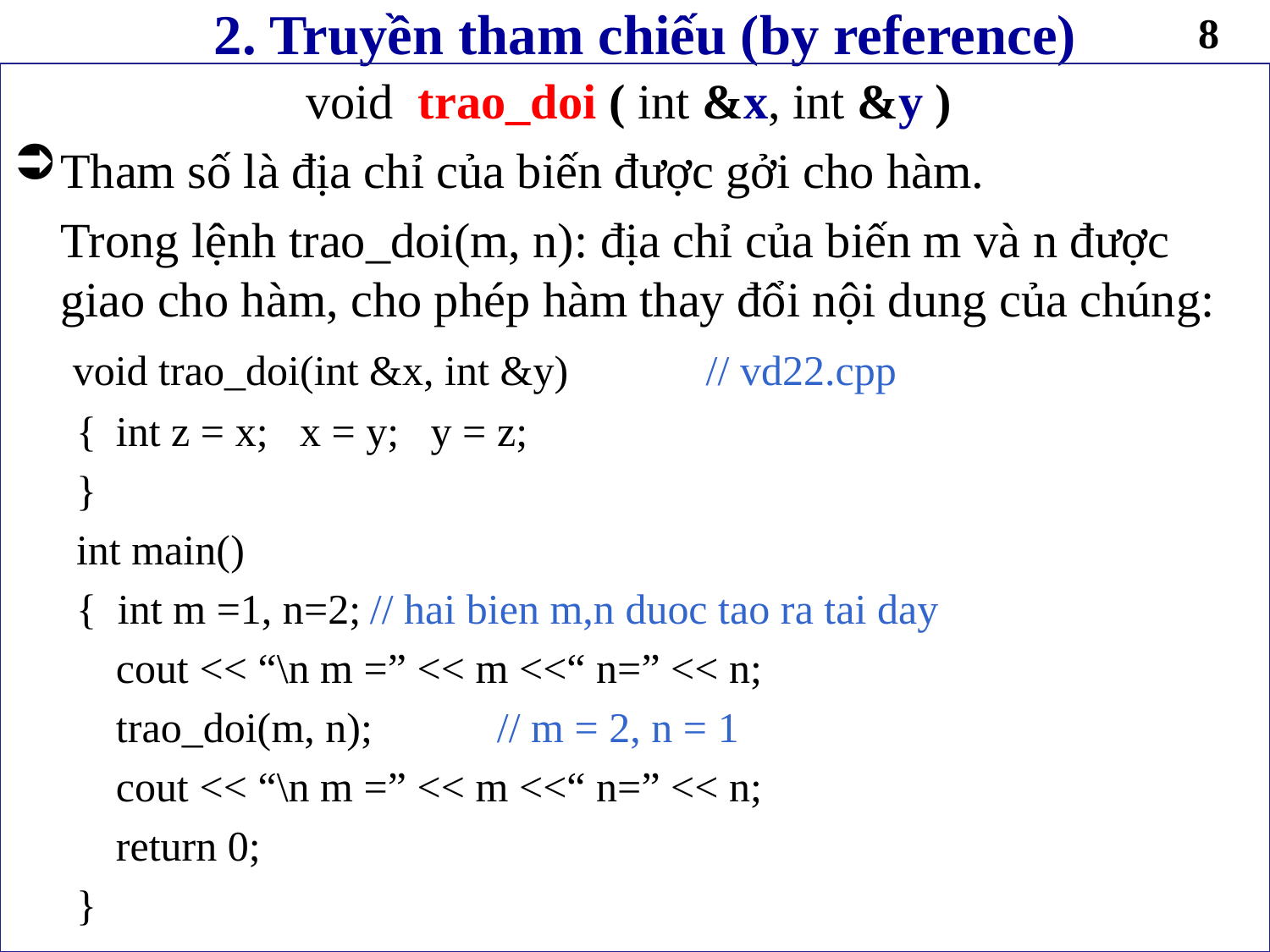

# 2. Truyền tham chiếu (by reference)
8
void  trao_doi ( int &x, int &y )
Tham số là địa chỉ của biến được gởi cho hàm.
  	Trong lệnh trao_doi(m, n): địa chỉ của biến m và n được giao cho hàm, cho phép hàm thay đổi nội dung của chúng:
	 void trao_doi(int &x, int &y)	 // vd22.cpp
{	int z = x;   x = y;   y = z;
}
int main()
{  int m =1, n=2;	// hai bien m,n duoc tao ra tai day
	cout << “\n m =” << m <<“ n=” << n;
	trao_doi(m, n);	// m = 2, n = 1
	cout << “\n m =” << m <<“ n=” << n;
	return 0;
}